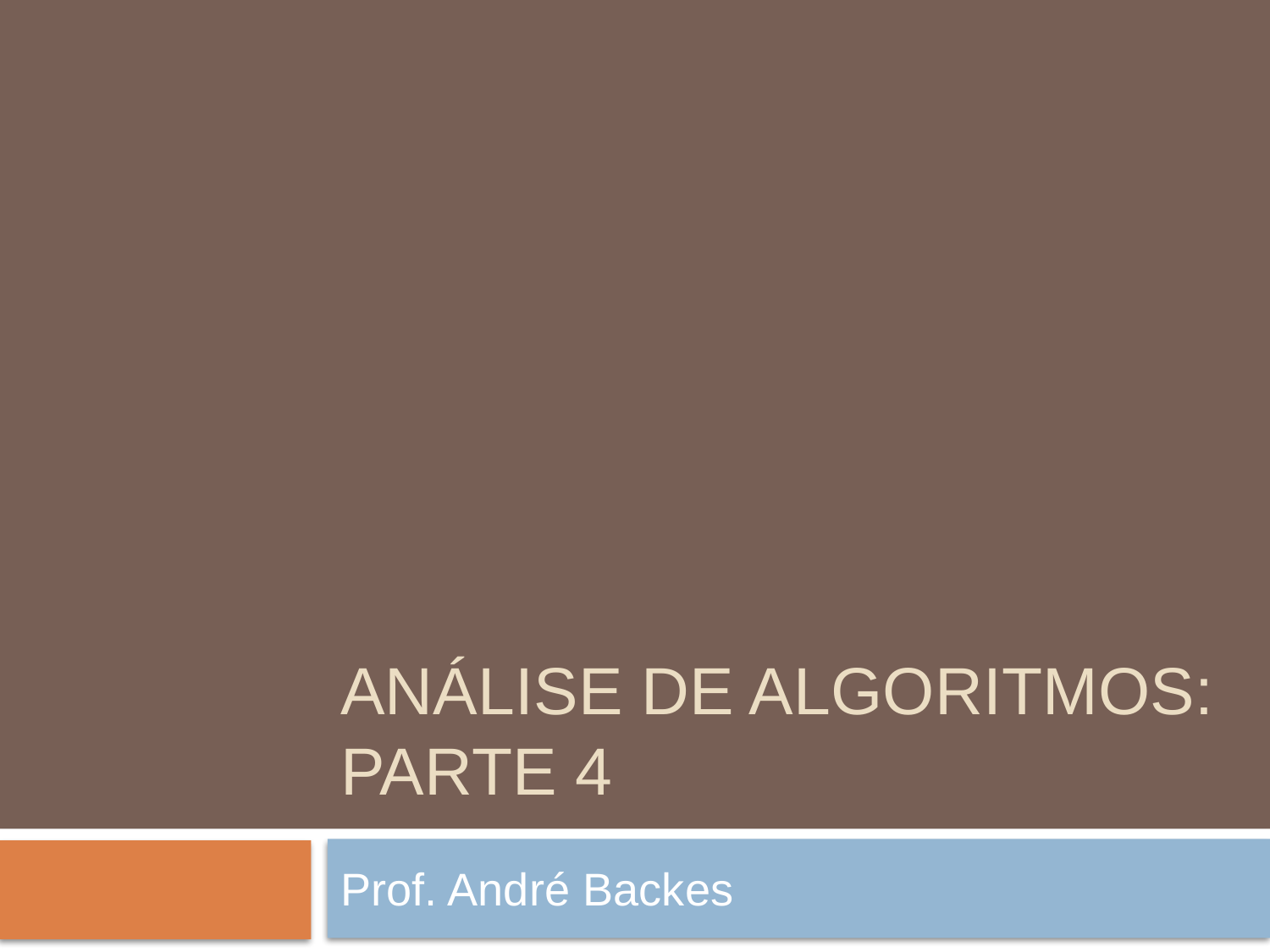

# Análise de Algoritmos: Parte 4
Prof. André Backes